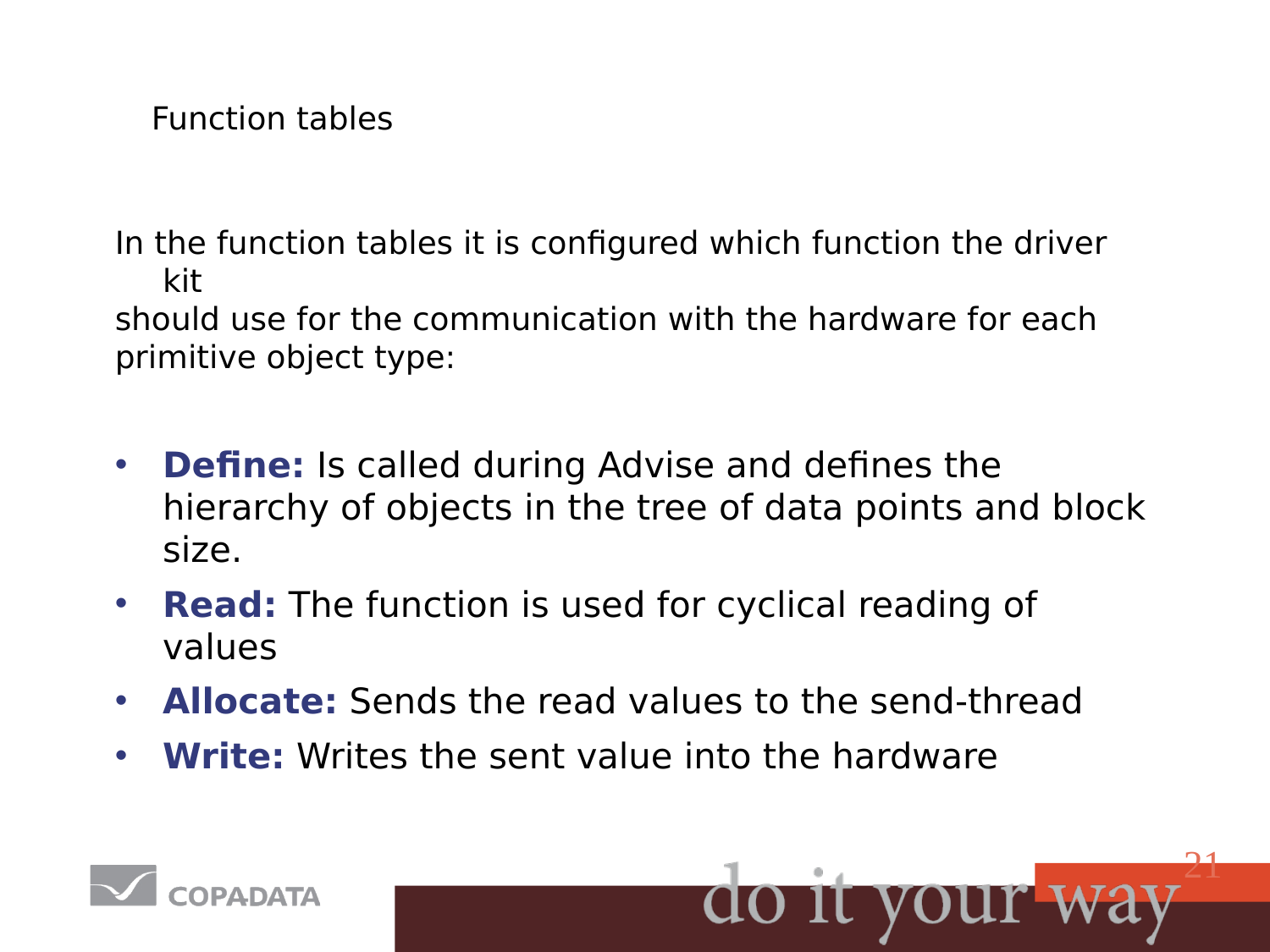

# Function tables
In the function tables it is configured which function the driver kit
should use for the communication with the hardware for each
primitive object type:
Define: Is called during Advise and defines the hierarchy of objects in the tree of data points and block size.
Read: The function is used for cyclical reading of values
Allocate: Sends the read values to the send-thread
Write: Writes the sent value into the hardware
21